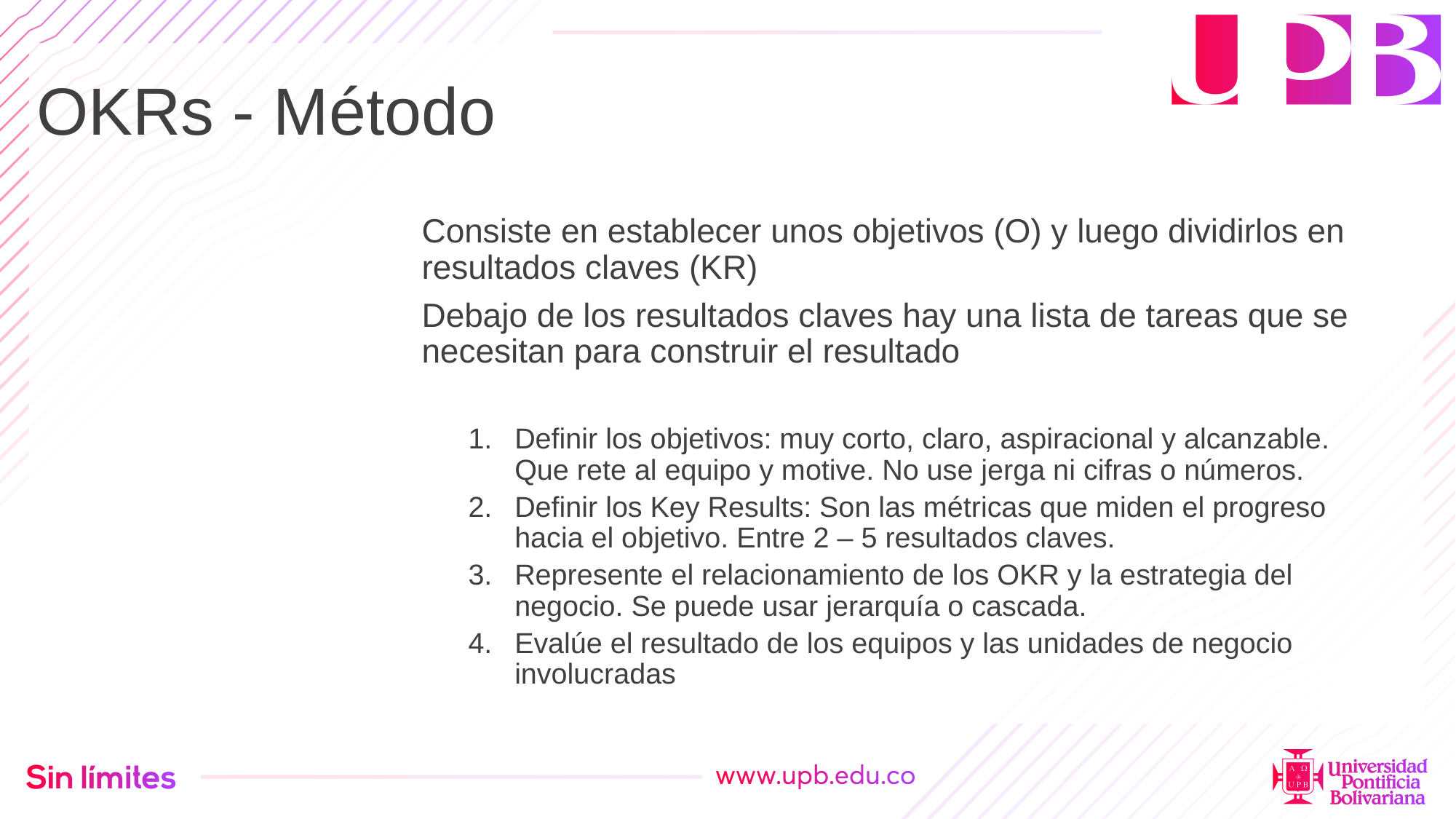

# OKRs - Método
Consiste en establecer unos objetivos (O) y luego dividirlos en resultados claves (KR)
Debajo de los resultados claves hay una lista de tareas que se necesitan para construir el resultado

Definir los objetivos: muy corto, claro, aspiracional y alcanzable. Que rete al equipo y motive. No use jerga ni cifras o números.
Definir los Key Results: Son las métricas que miden el progreso hacia el objetivo. Entre 2 – 5 resultados claves.
Represente el relacionamiento de los OKR y la estrategia del negocio. Se puede usar jerarquía o cascada.
Evalúe el resultado de los equipos y las unidades de negocio involucradas